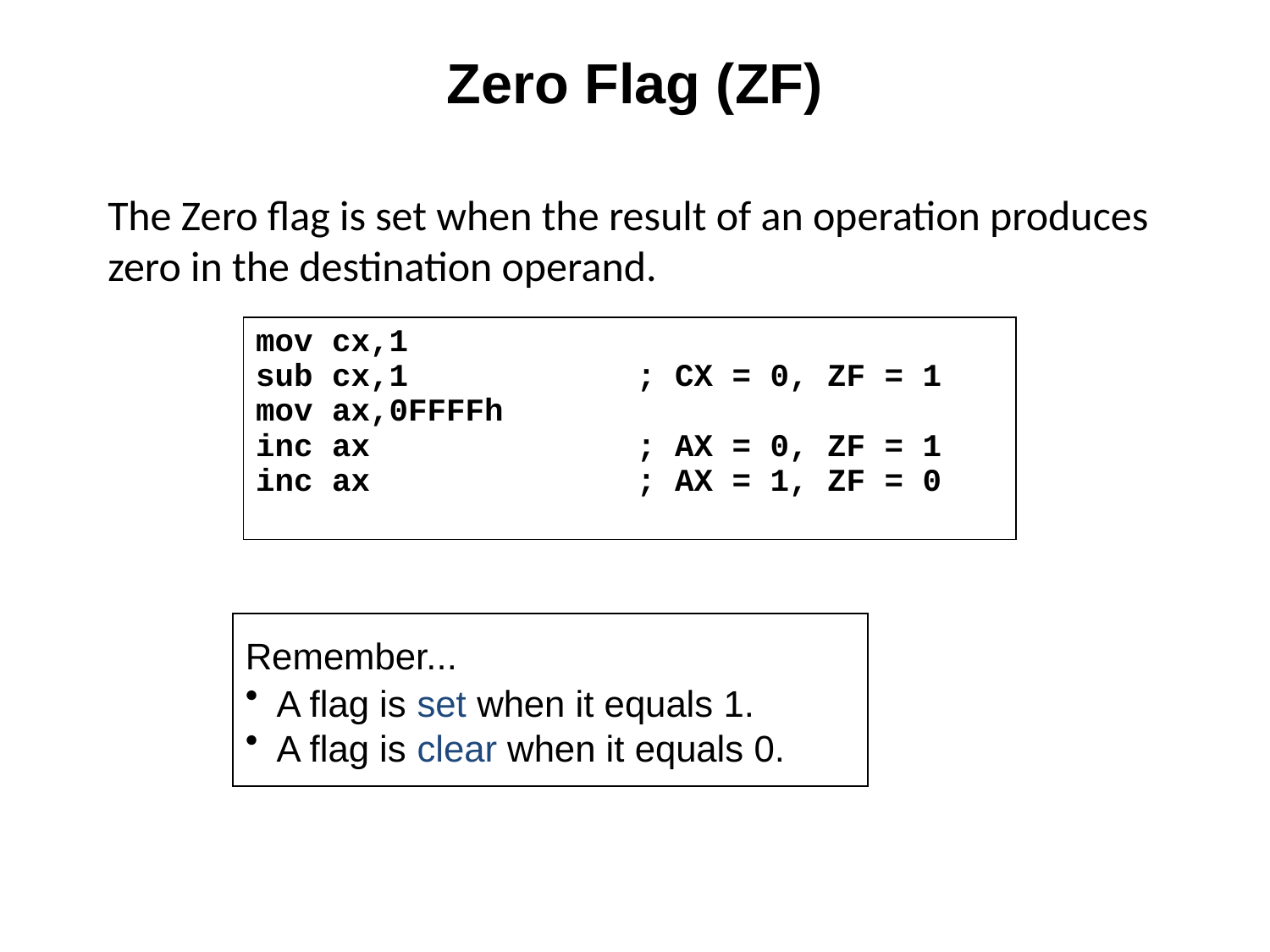

# Zero Flag (ZF)
The Zero flag is set when the result of an operation produces zero in the destination operand.
mov cx,1
sub cx,1 	; CX = 0, ZF = 1
mov ax,0FFFFh
inc ax 	; AX = 0, ZF = 1
inc ax 	; AX = 1, ZF = 0
Remember...
A flag is set when it equals 1.
A flag is clear when it equals 0.